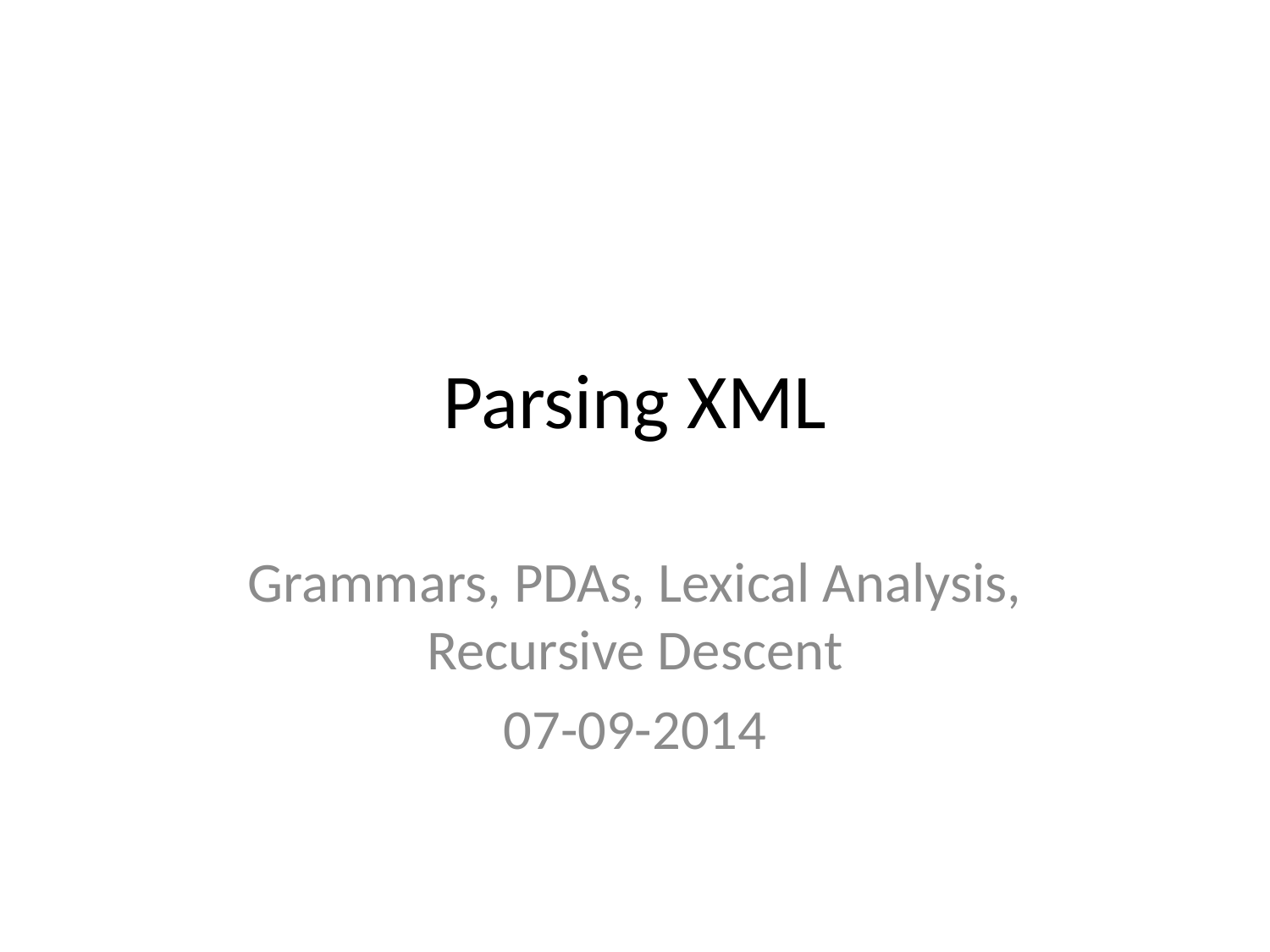

# Parsing XML
Grammars, PDAs, Lexical Analysis, Recursive Descent
07-09-2014